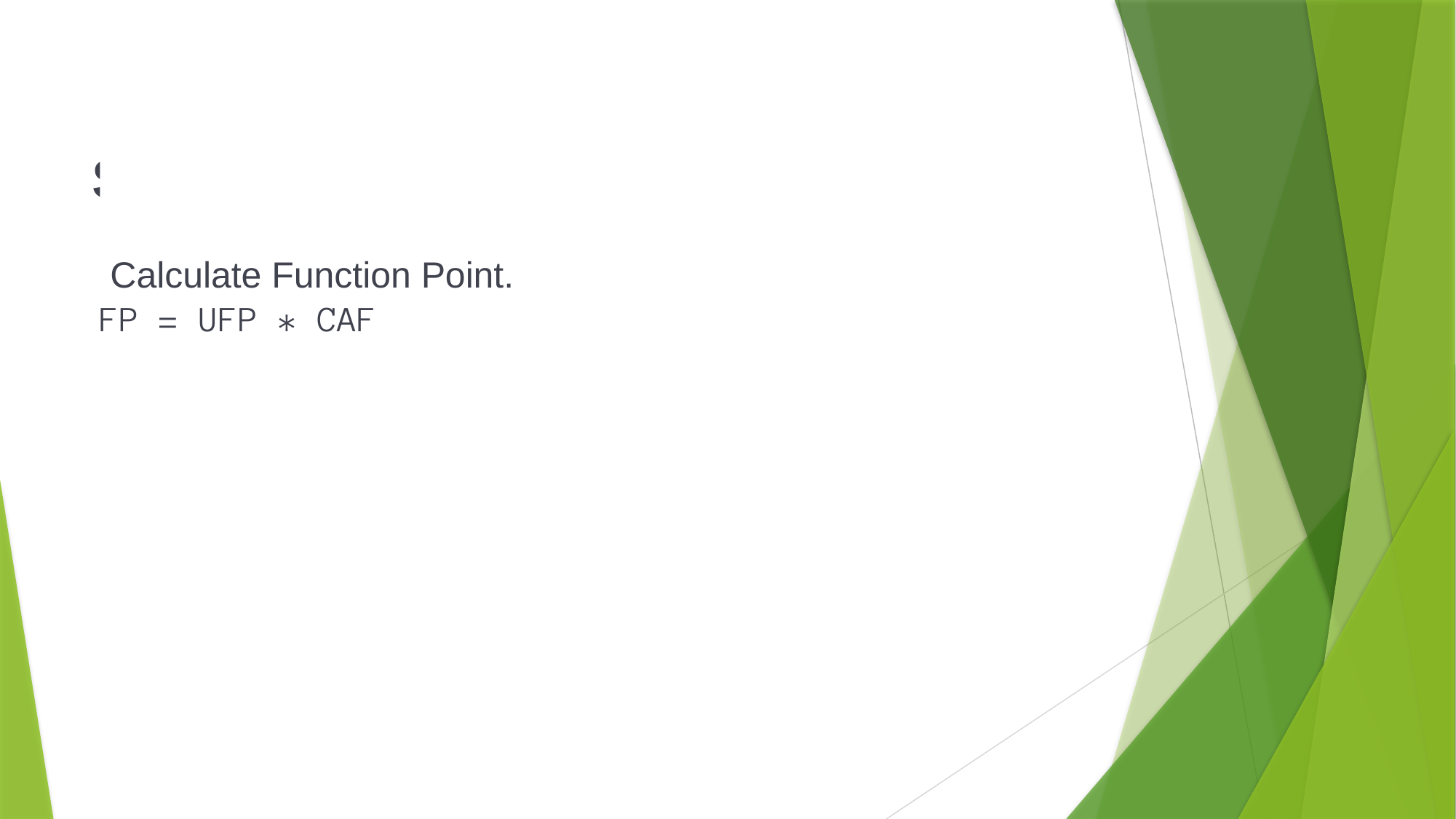

# Step-4:
 Calculate Function Point.
FP = UFP * CAF